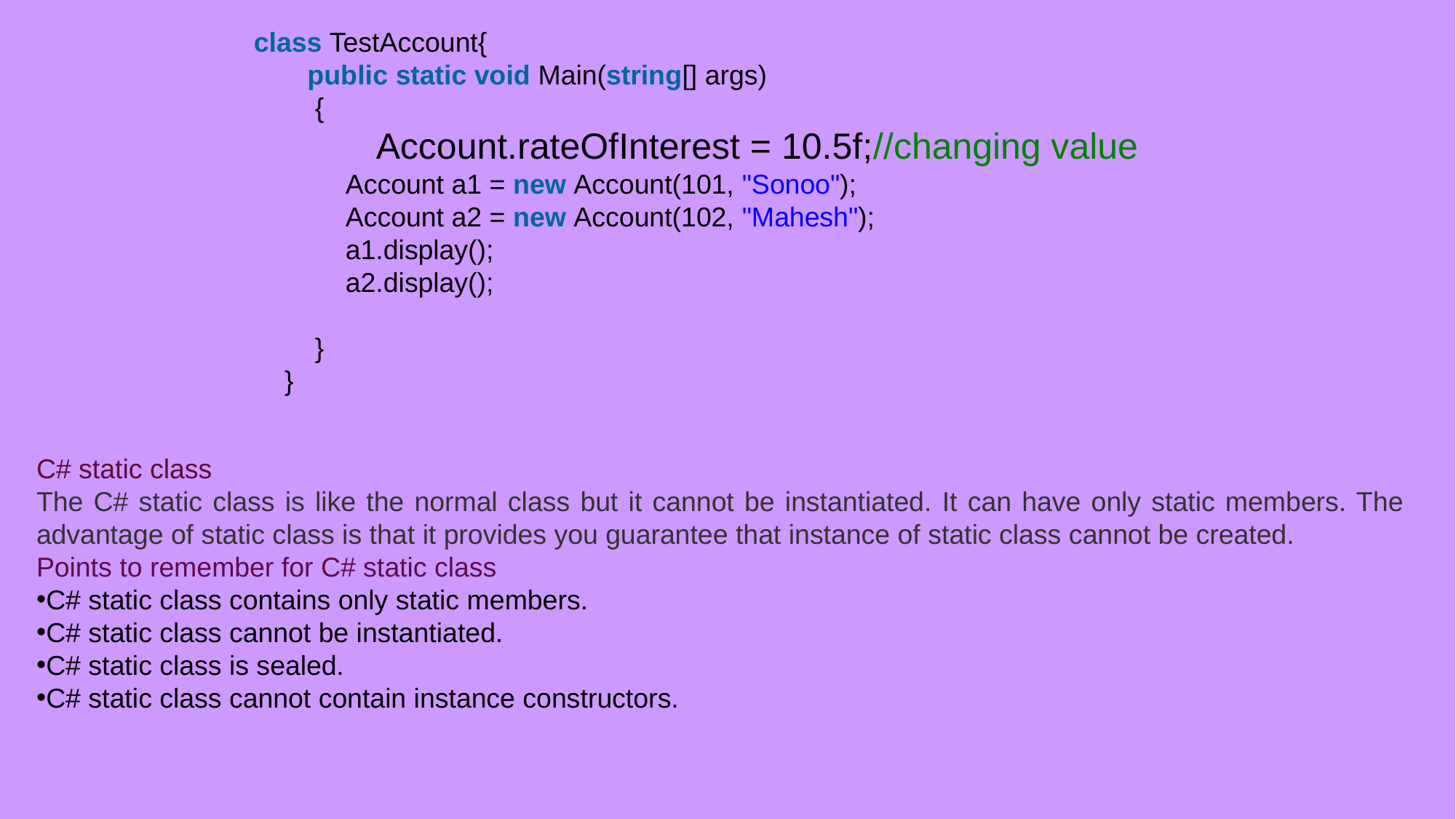

class TestAccount{
       public static void Main(string[] args)
        {
            Account.rateOfInterest = 10.5f;//changing value
            Account a1 = new Account(101, "Sonoo");
            Account a2 = new Account(102, "Mahesh");
            a1.display();
            a2.display();

        }
    }
C# static class
The C# static class is like the normal class but it cannot be instantiated. It can have only static members. The advantage of static class is that it provides you guarantee that instance of static class cannot be created.
Points to remember for C# static class
C# static class contains only static members.
C# static class cannot be instantiated.
C# static class is sealed.
C# static class cannot contain instance constructors.